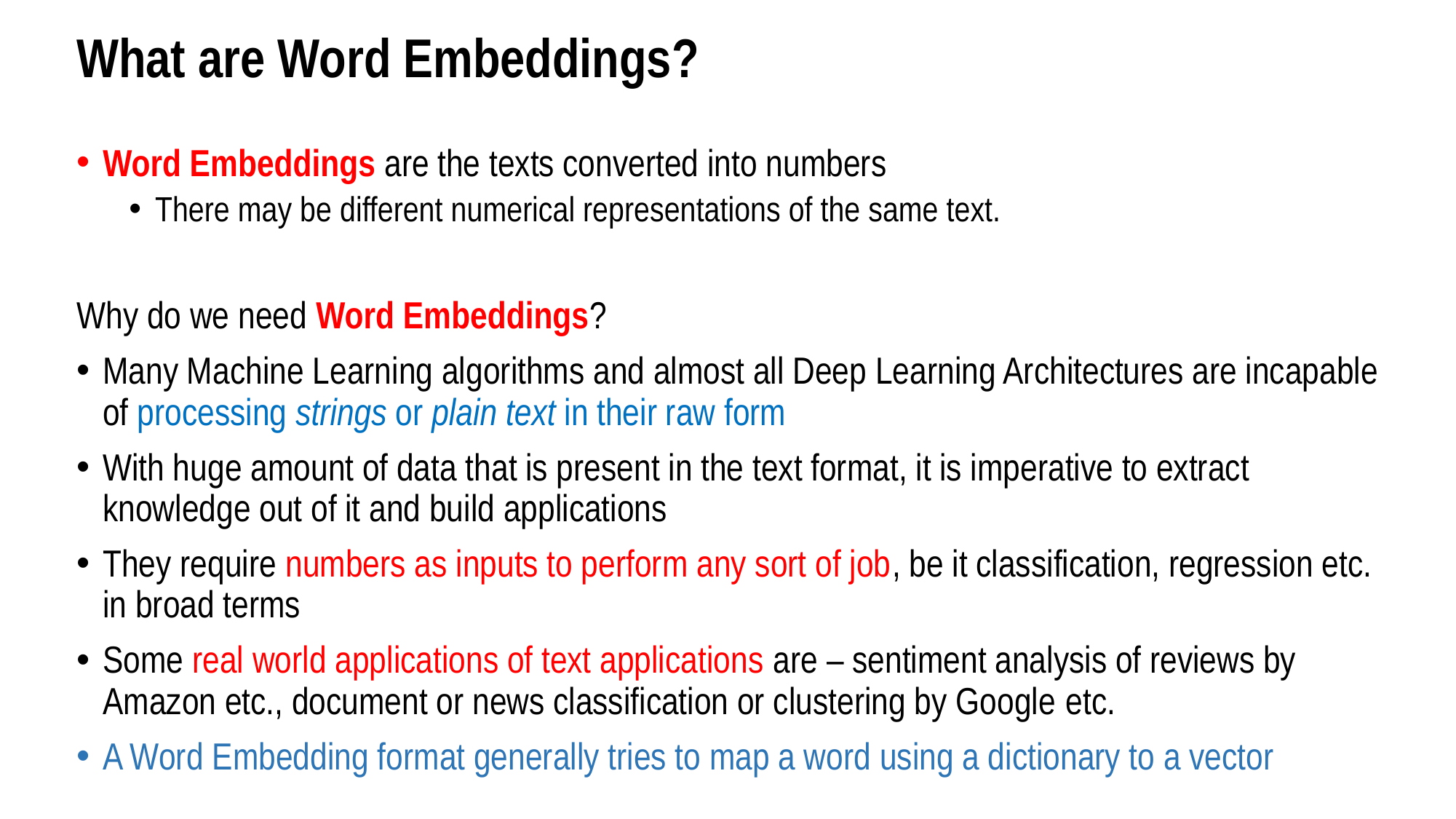

What are Word Embeddings?
Word Embeddings are the texts converted into numbers
There may be different numerical representations of the same text.

Why do we need Word Embeddings?
Many Machine Learning algorithms and almost all Deep Learning Architectures are incapable of processing strings or plain text in their raw form
With huge amount of data that is present in the text format, it is imperative to extract knowledge out of it and build applications
They require numbers as inputs to perform any sort of job, be it classification, regression etc. in broad terms
Some real world applications of text applications are – sentiment analysis of reviews by Amazon etc., document or news classification or clustering by Google etc.
A Word Embedding format generally tries to map a word using a dictionary to a vector